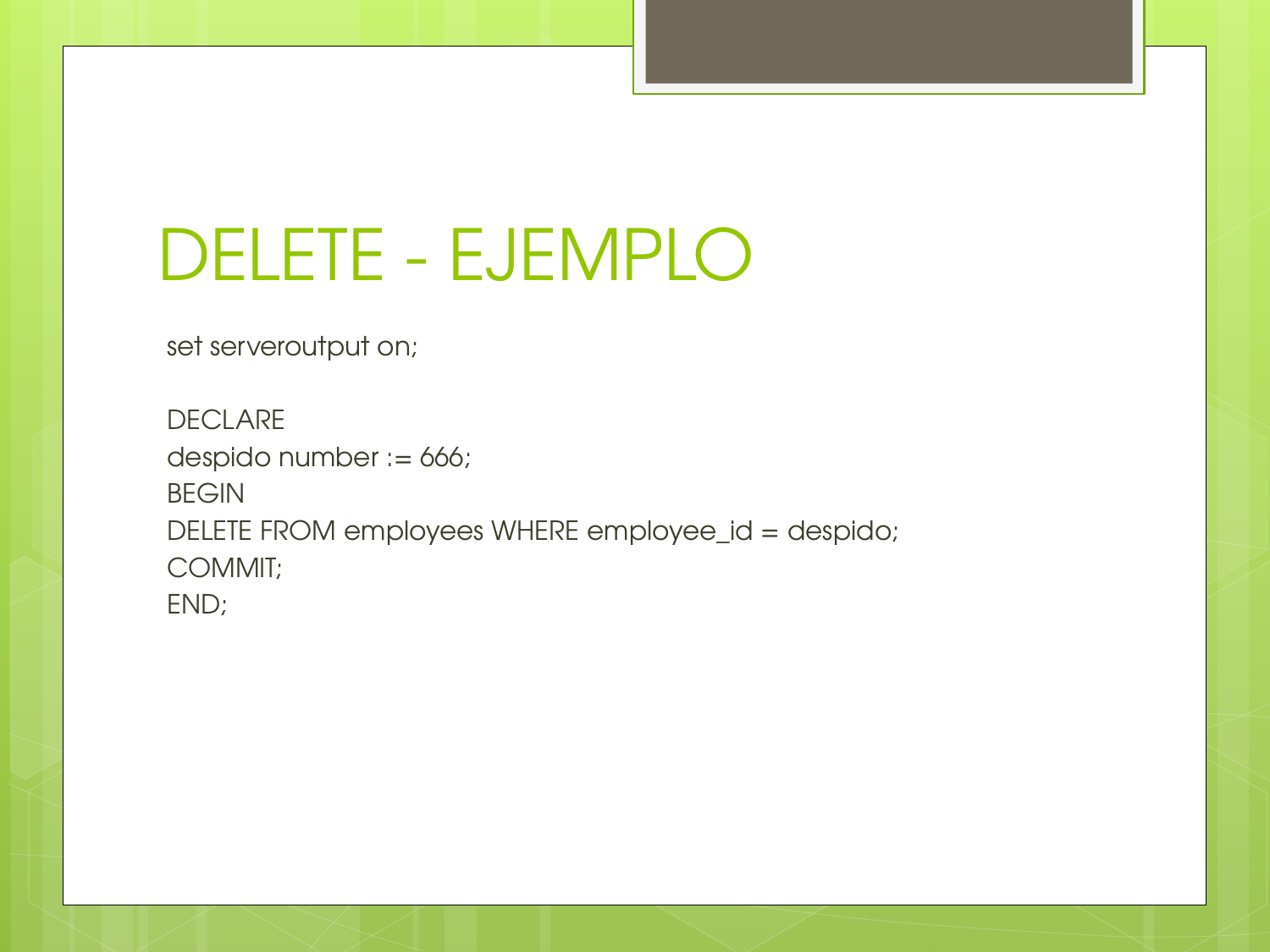

# DELETE - EJEMPLO
set serveroutput on;

DECLARE
despido number := 666;
BEGIN
DELETE FROM employees WHERE employee_id = despido;
COMMIT;
END;